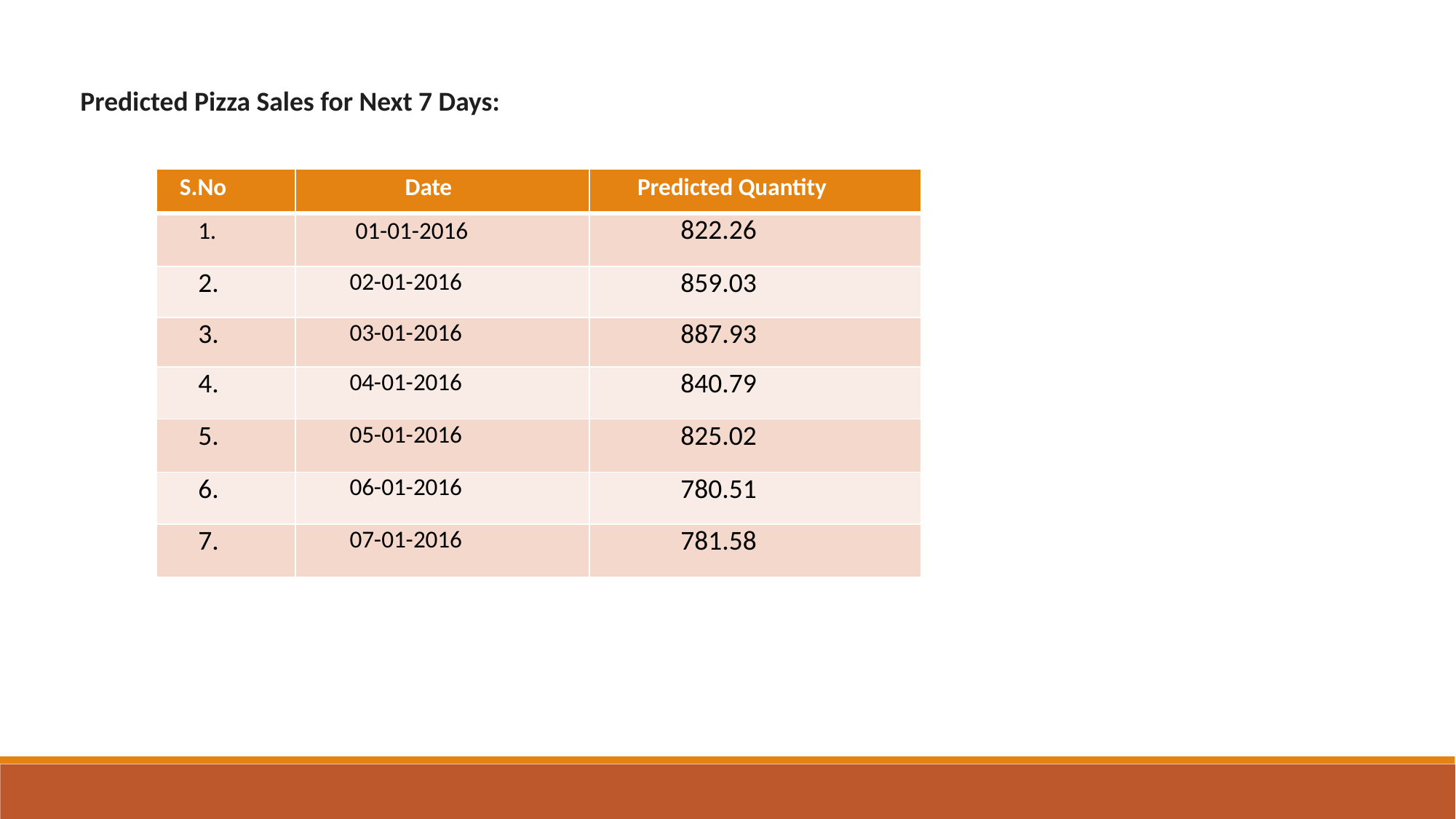

Predicted Pizza Sales for Next 7 Days:

| S.No | Date | Predicted Quantity |
| --- | --- | --- |
| 1. | 01-01-2016 | 822.26 |
| 2. | 02-01-2016 | 859.03 |
| 3. | 03-01-2016 | 887.93 |
| 4. | 04-01-2016 | 840.79 |
| 5. | 05-01-2016 | 825.02 |
| 6. | 06-01-2016 | 780.51 |
| 7. | 07-01-2016 | 781.58 |